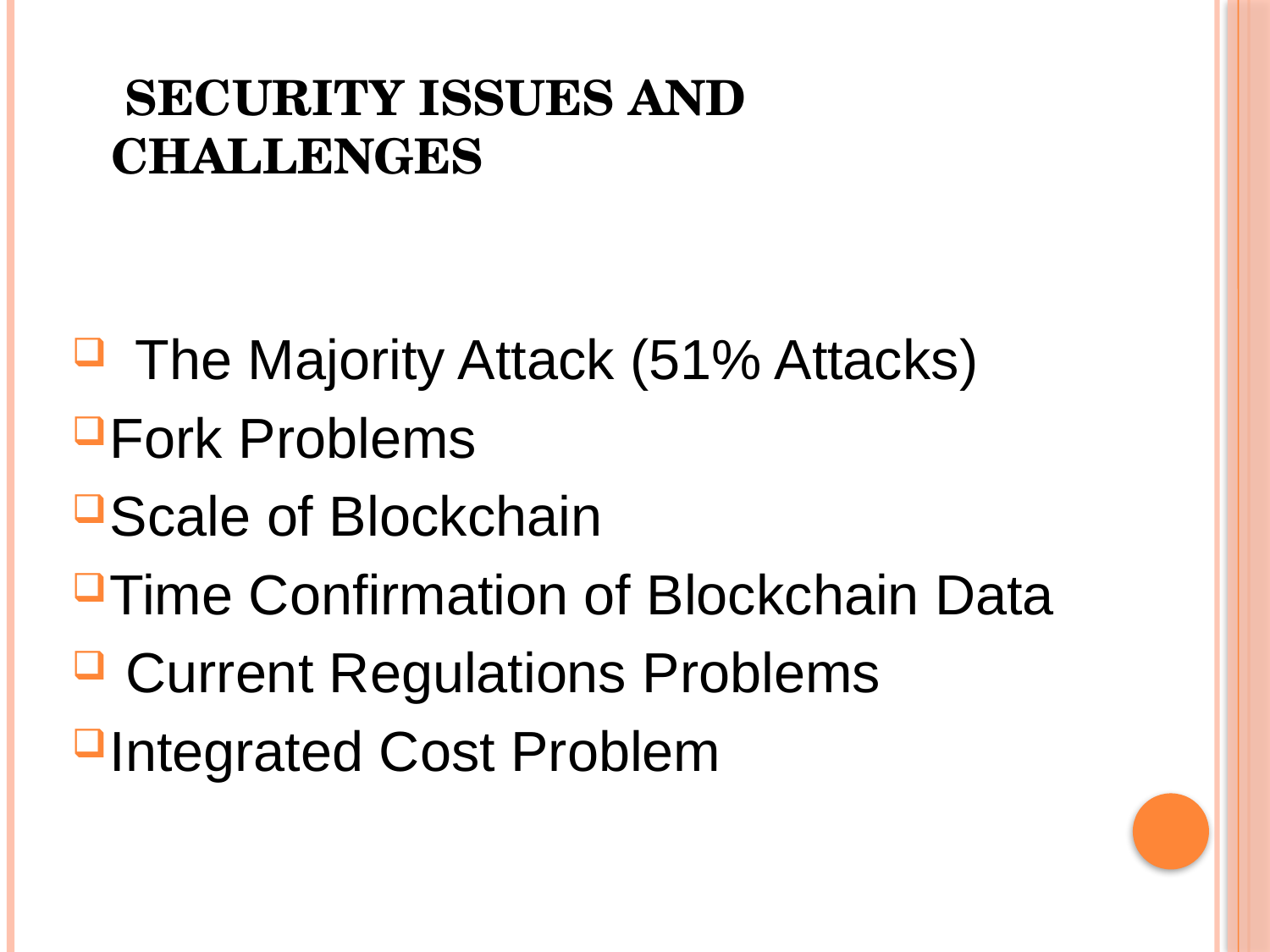

# Security Issues and Challenges
The Majority Attack (51% Attacks)
Fork Problems
Scale of Blockchain
Time Conﬁrmation of Blockchain Data
 Current Regulations Problems
Integrated Cost Problem